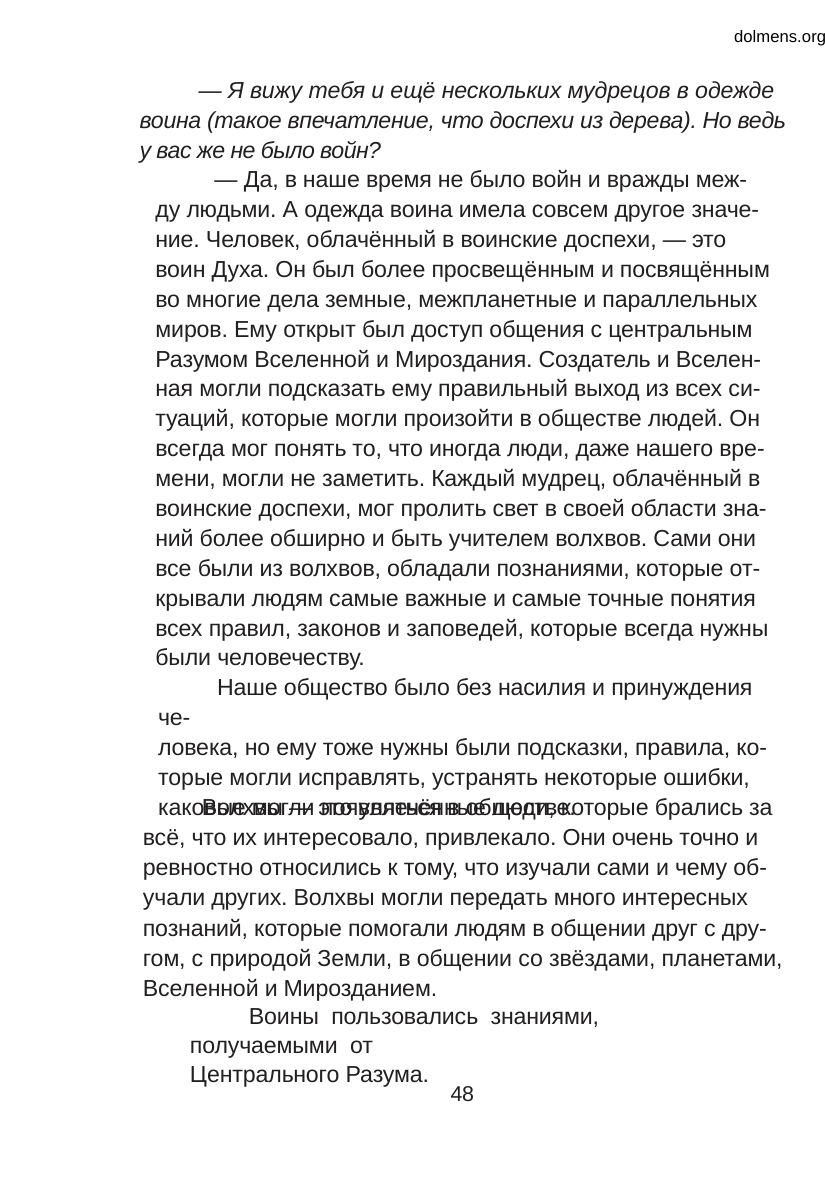

dolmens.org

— Я вижу тебя и ещё нескольких мудрецов в одежде
воина (такое впечатление, что доспехи из дерева). Но ведь
у вас же не было войн?

— Да, в наше время не было войн и вражды меж-
ду людьми. А одежда воина имела совсем другое значе-
ние. Человек, облачённый в воинские доспехи, — это
воин Духа. Он был более просвещённым и посвящённым
во многие дела земные, межпланетные и параллельных
миров. Ему открыт был доступ общения с центральным
Разумом Вселенной и Мироздания. Создатель и Вселен-
ная могли подсказать ему правильный выход из всех си-
туаций, которые могли произойти в обществе людей. Он
всегда мог понять то, что иногда люди, даже нашего вре-
мени, могли не заметить. Каждый мудрец, облачённый в
воинские доспехи, мог пролить свет в своей области зна-
ний более обширно и быть учителем волхвов. Сами они
все были из волхвов, обладали познаниями, которые от-
крывали людям самые важные и самые точные понятия
всех правил, законов и заповедей, которые всегда нужны
были человечеству.

Наше общество было без насилия и принуждения че-
ловека, но ему тоже нужны были подсказки, правила, ко-
торые могли исправлять, устранять некоторые ошибки,
каковые могли появляться в обществе.

Волхвы — это увлечённые люди, которые брались за
всё, что их интересовало, привлекало. Они очень точно и
ревностно относились к тому, что изучали сами и чему об-
учали других. Волхвы могли передать много интересных
познаний, которые помогали людям в общении друг с дру-
гом, с природой Земли, в общении со звёздами, планетами,
Вселенной и Мирозданием.

Воины  пользовались  знаниями,  получаемыми  от
Центрального Разума.

48